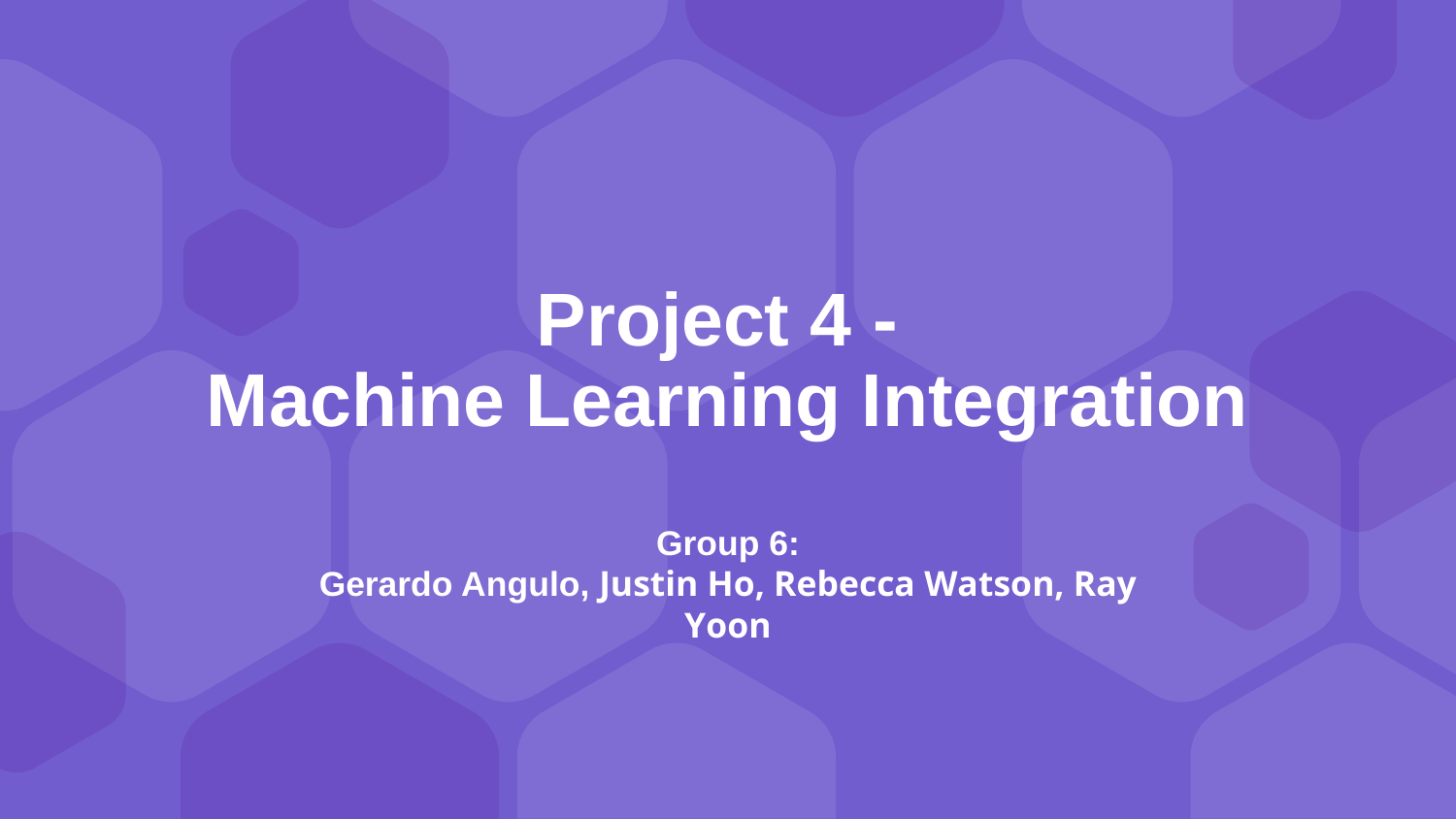

# Project 4 -
Machine Learning Integration
Group 6:
Gerardo Angulo, Justin Ho, Rebecca Watson, Ray Yoon